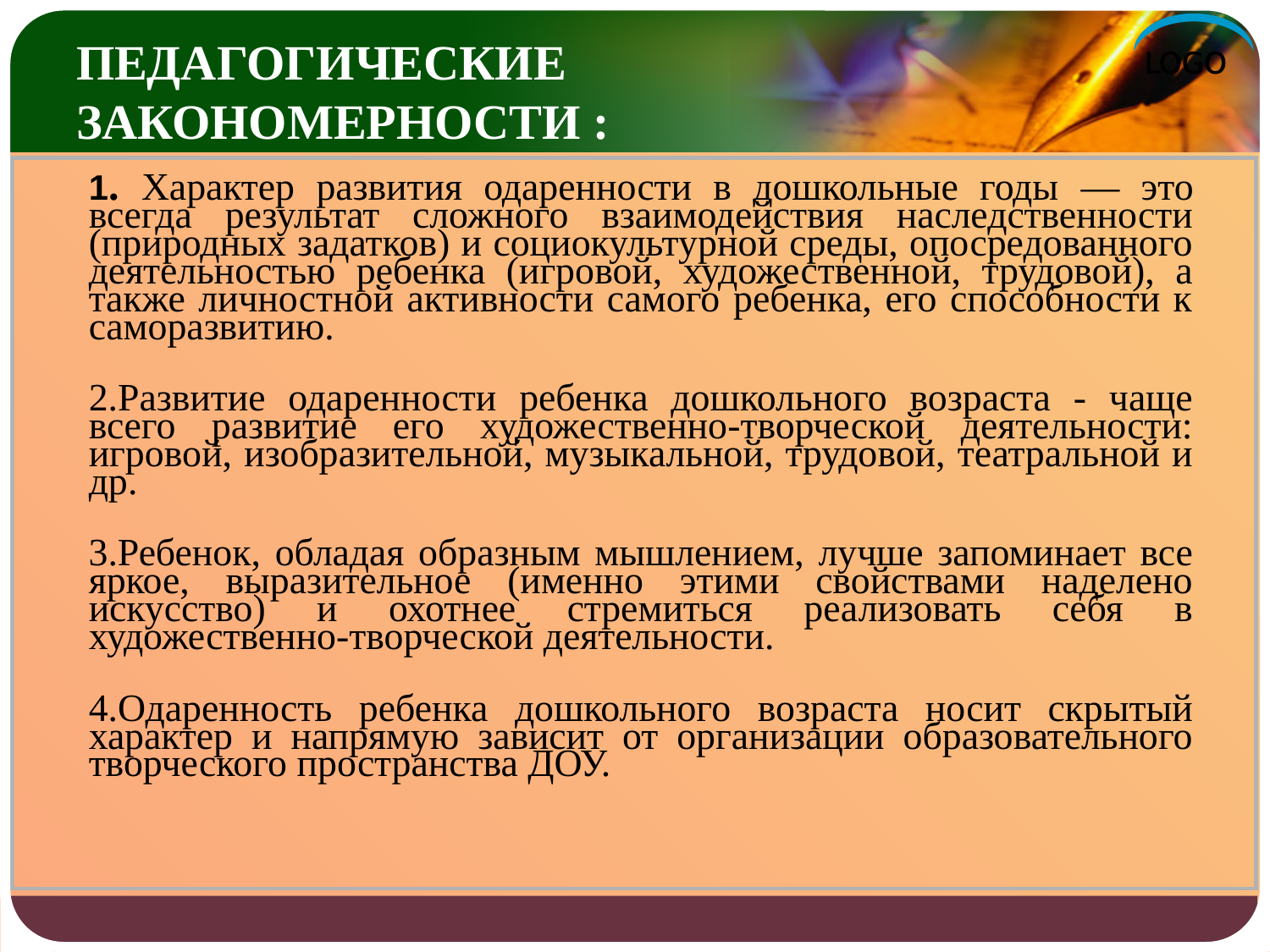

# ПЕДАГОГИЧЕСКИЕ ЗАКОНОМЕРНОСТИ :
	1. Характер развития одаренности в дошкольные годы — это всегда результат сложного взаимодействия наследственности (природных задатков) и социокультурной среды, опосредованного деятельностью ребенка (игровой, художественной, трудовой), а также личностной активности самого ребенка, его способности к саморазвитию.

	2.Развитие одаренности ребенка дошкольного возраста - чаще всего развитие его художественно-творческой деятельности: игровой, изобразительной, музыкальной, трудовой, театральной и др.

3.Ребенок, обладая образным мышлением, лучше запоминает все яркое, выразительное (именно этими свойствами наделено искусство) и охотнее стремиться реализовать себя в художественно-творческой деятельности.

	4.Одаренность ребенка дошкольного возраста носит скрытый характер и напрямую зависит от организации образовательного творческого пространства ДОУ.